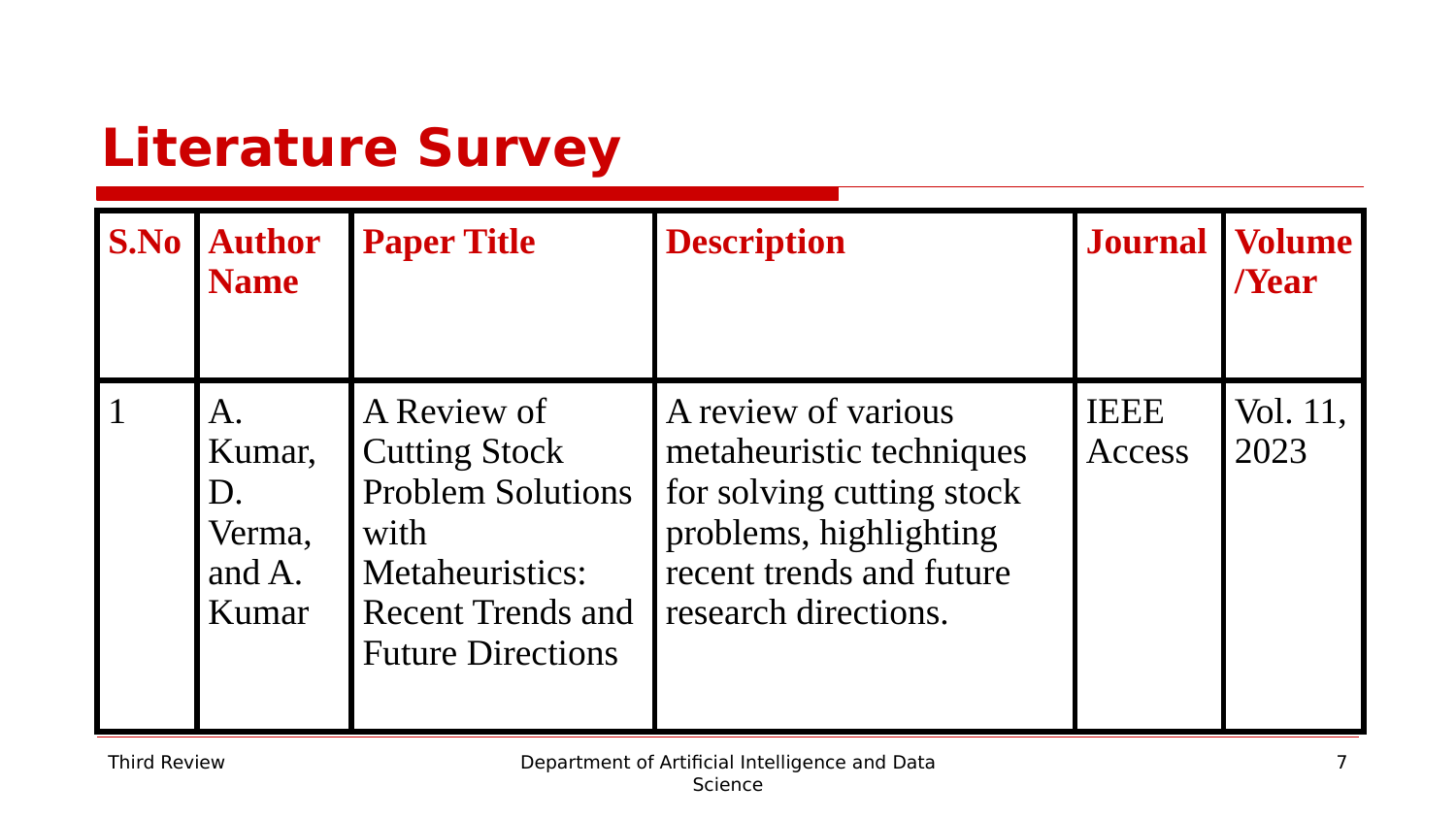

|  |
| --- |
|  |
| --- |
|  |
| --- |
|  |
| --- |
# Literature Survey
| S.No | Author Name | Paper Title | Description | Journal | Volume/Year |
| --- | --- | --- | --- | --- | --- |
| 1 | A. Kumar, D. Verma, and A. Kumar | A Review of Cutting Stock Problem Solutions with Metaheuristics: Recent Trends and Future Directions | A review of various metaheuristic techniques for solving cutting stock problems, highlighting recent trends and future research directions. | IEEE Access | Vol. 11, 2023 |
Third Review
Department of Artificial Intelligence and Data Science
7